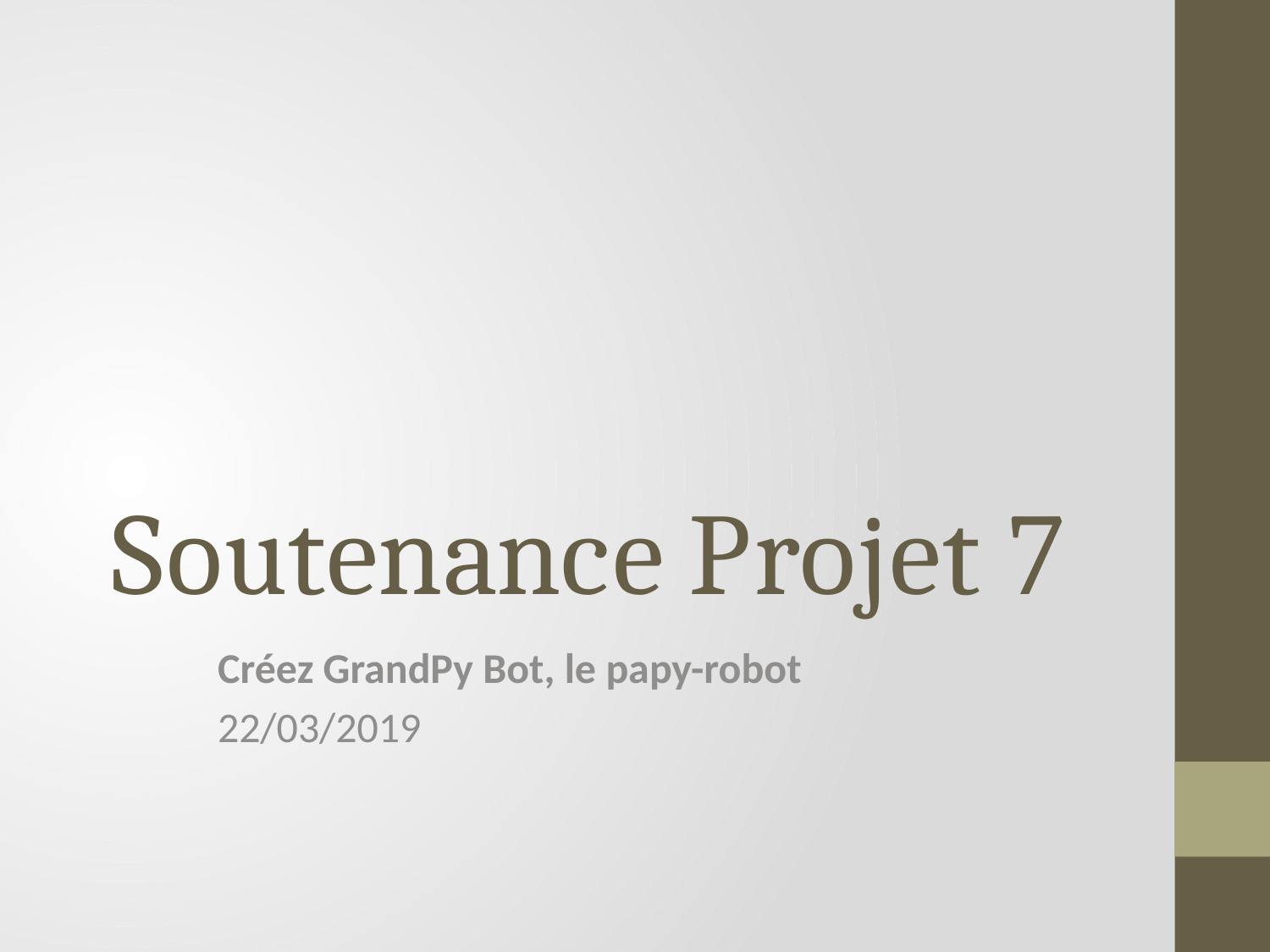

# Soutenance Projet 7
Créez GrandPy Bot, le papy-robot
22/03/2019